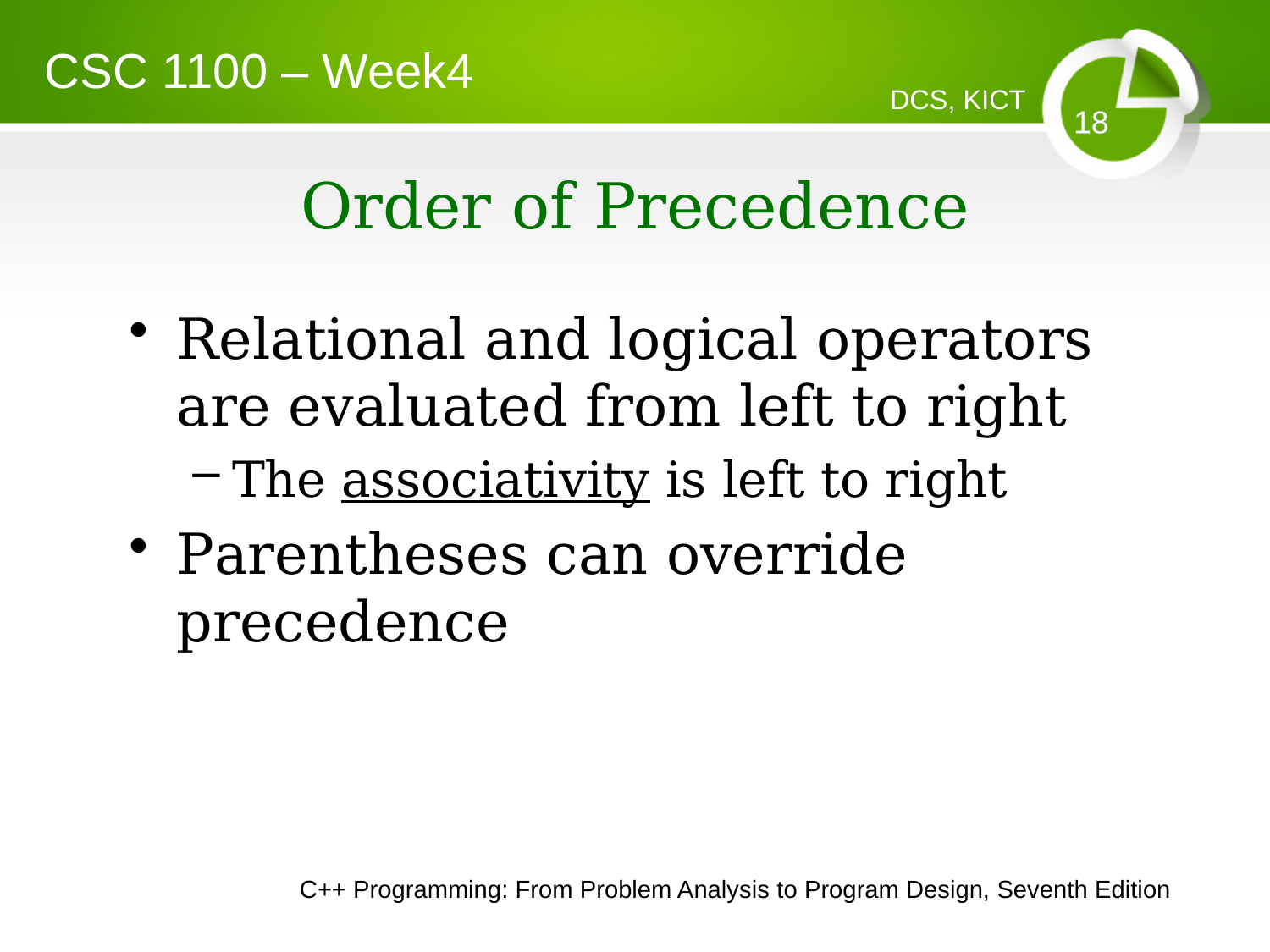

CSC 1100 – Week4
DCS, KICT
18
# Order of Precedence
Relational and logical operators are evaluated from left to right
The associativity is left to right
Parentheses can override precedence
18
C++ Programming: From Problem Analysis to Program Design, Seventh Edition